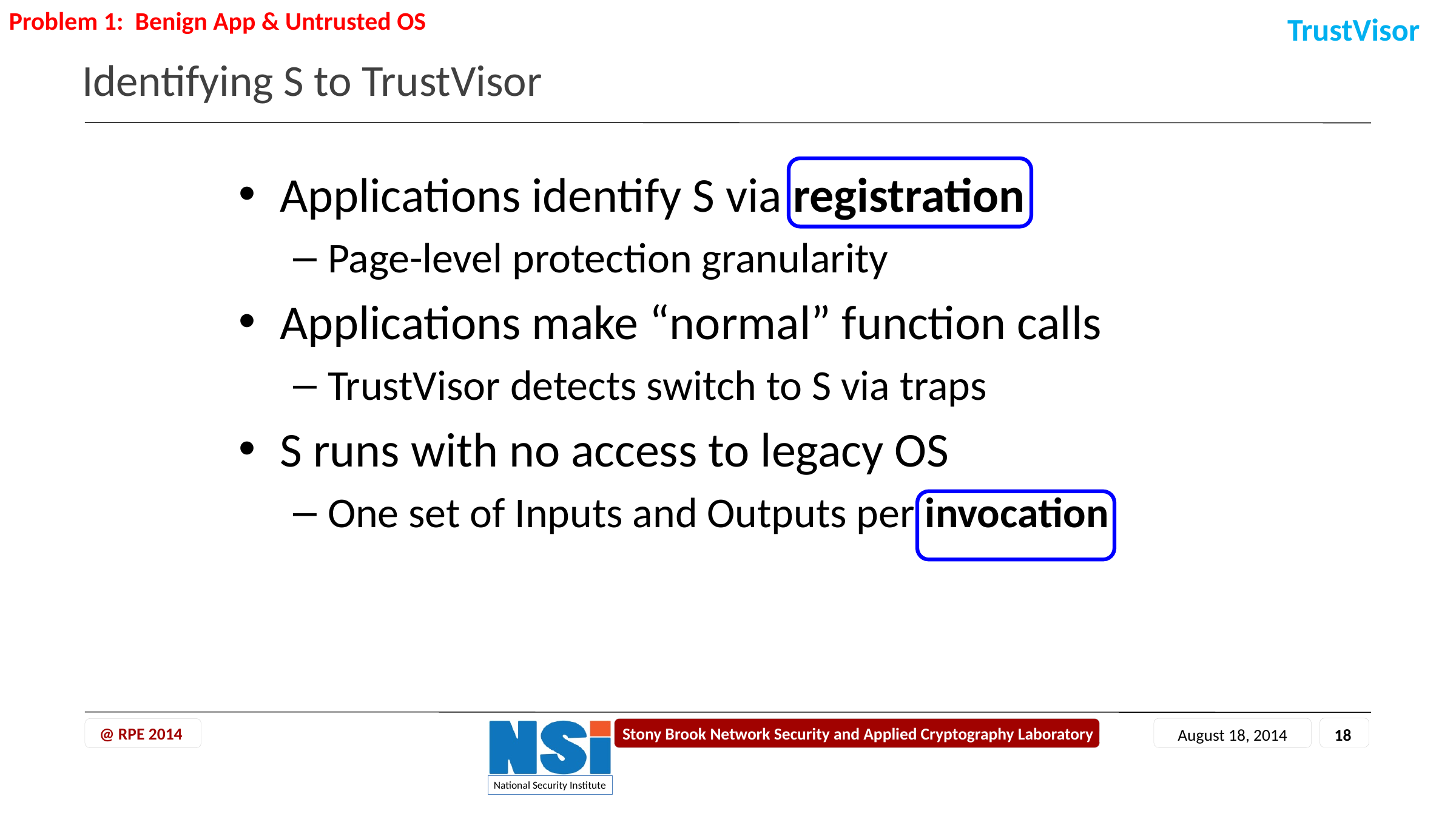

Problem 1:  Benign App & Untrusted OS
TrustVisor
# Identifying S to TrustVisor

Applications identify S via registration
Page-level protection granularity
Applications make “normal” function calls
TrustVisor detects switch to S via traps
S runs with no access to legacy OS
One set of Inputs and Outputs per invocation